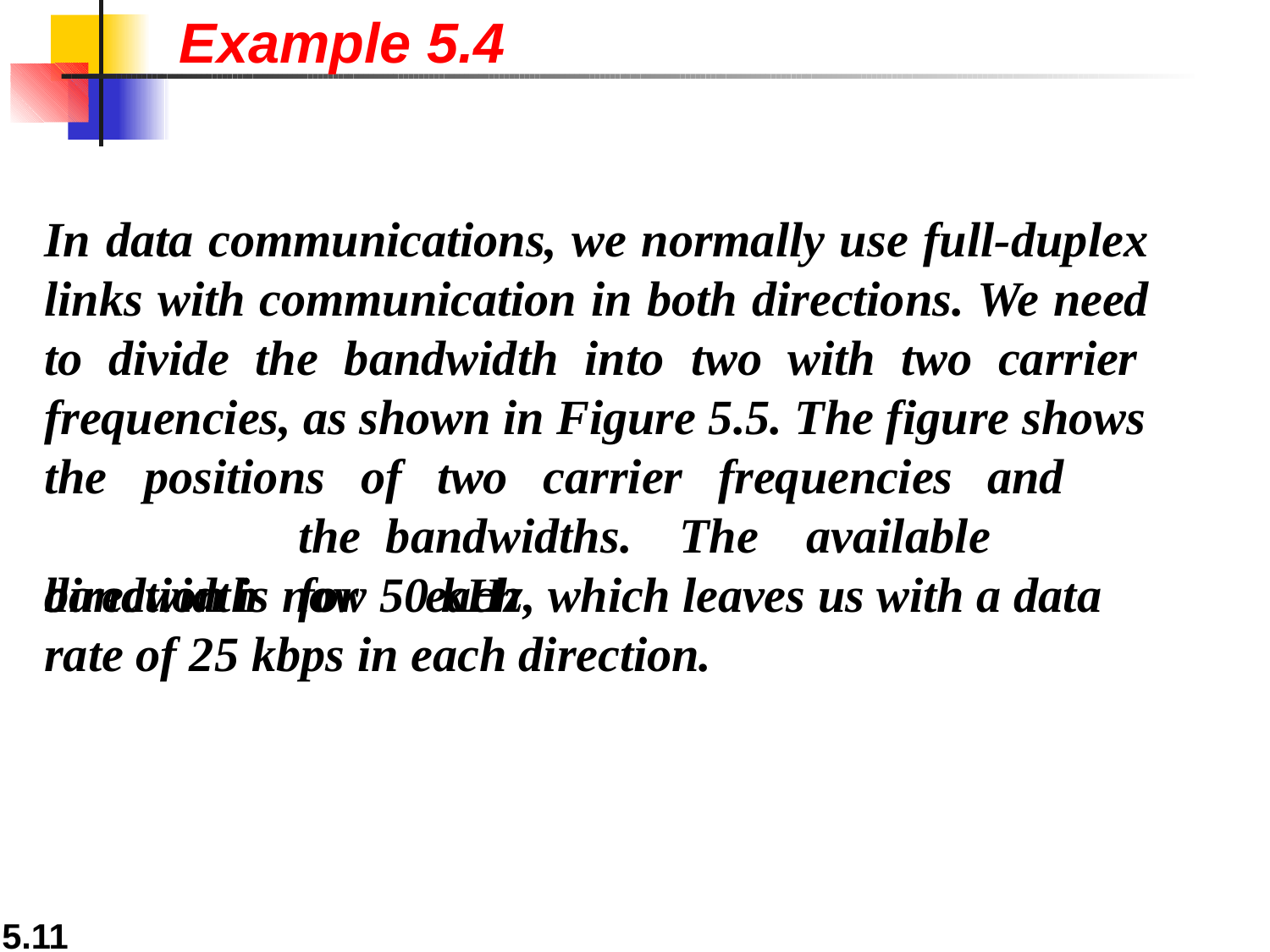

# Example 5.4
In data communications, we normally use full-duplex  links with communication in both directions. We need  to divide the bandwidth into two with two carrier  frequencies, as shown in Figure 5.5. The figure shows
the	positions	of	two	carrier	frequencies
and		the  bandwidths.	The	available	bandwidth	for	each
direction is now 50 kHz, which leaves us with a data  rate of 25 kbps in each direction.
5.11